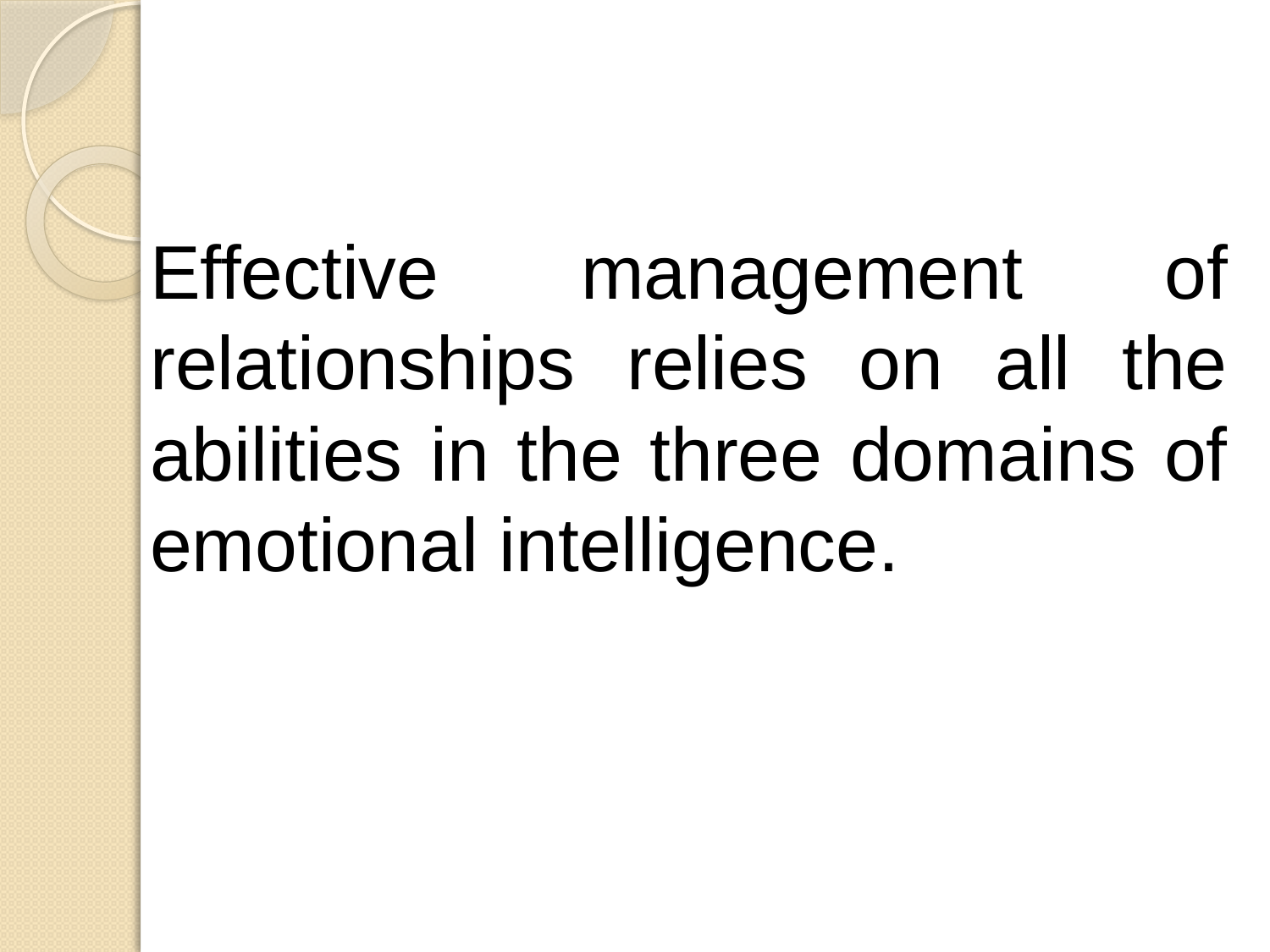

# Effective management of relationships relies on all the abilities in the three domains of emotional intelligence.